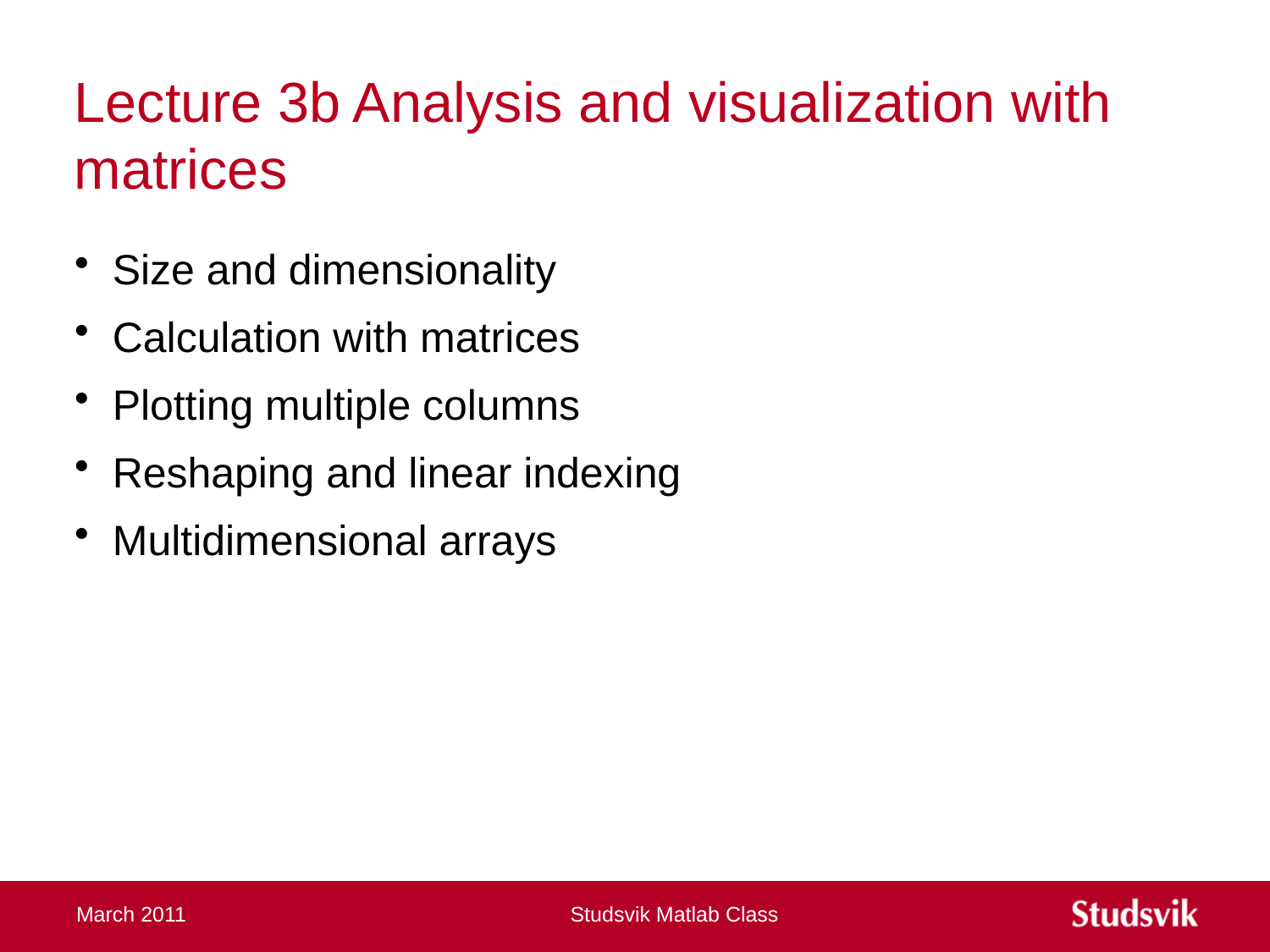

# Lecture 3b Analysis and visualization with matrices
Size and dimensionality
Calculation with matrices
Plotting multiple columns
Reshaping and linear indexing
Multidimensional arrays
March 2011
Studsvik Matlab Class